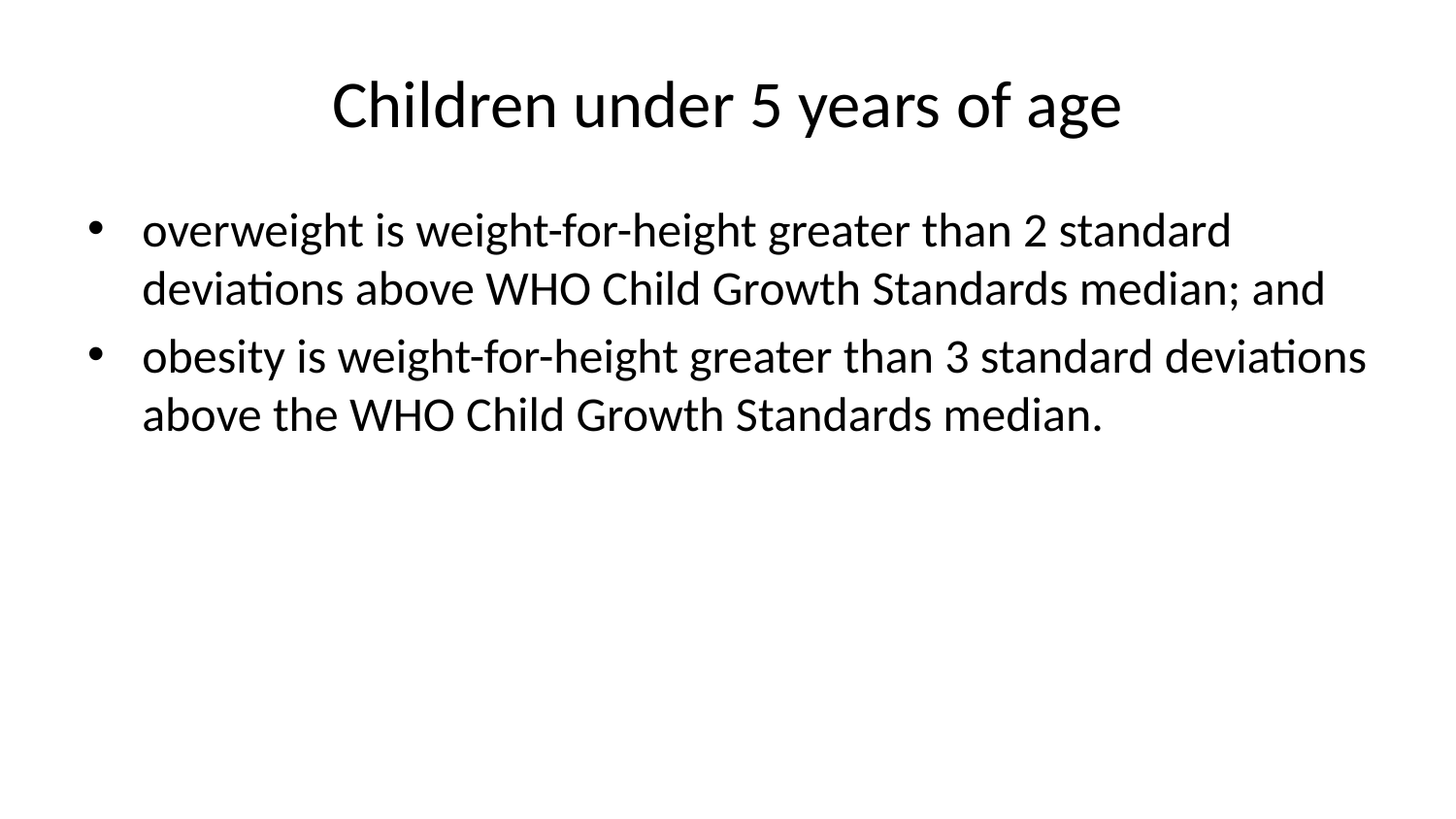

# Children under 5 years of age
overweight is weight-for-height greater than 2 standard deviations above WHO Child Growth Standards median; and
obesity is weight-for-height greater than 3 standard deviations above the WHO Child Growth Standards median.